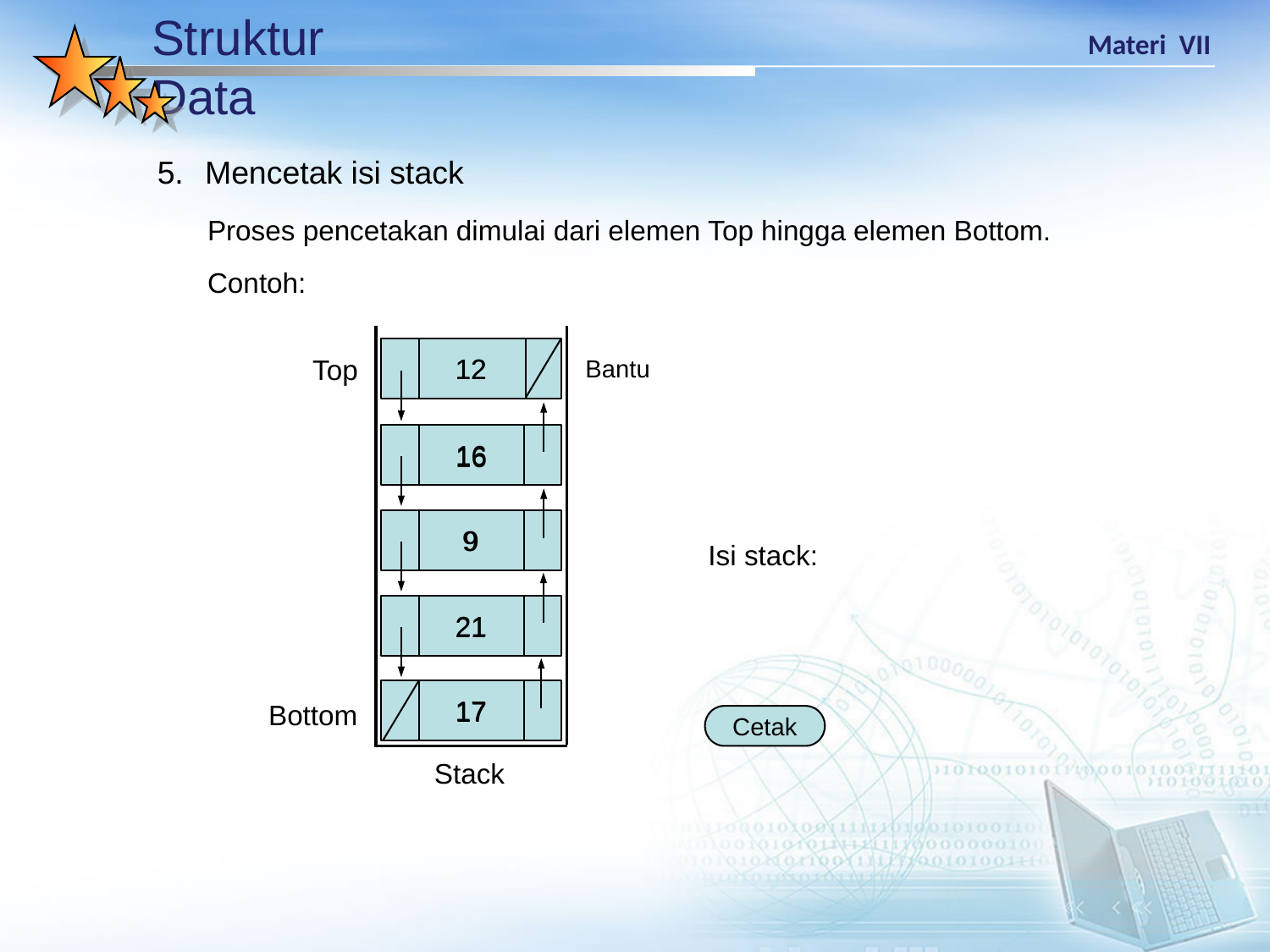

5.  	Mencetak isi stack
Proses pencetakan dimulai dari elemen Top hingga elemen Bottom.
Contoh:
12
Top
16
9
21
17
Bottom
Stack
12
Bantu
16
9
Isi stack:
21
17
Cetak